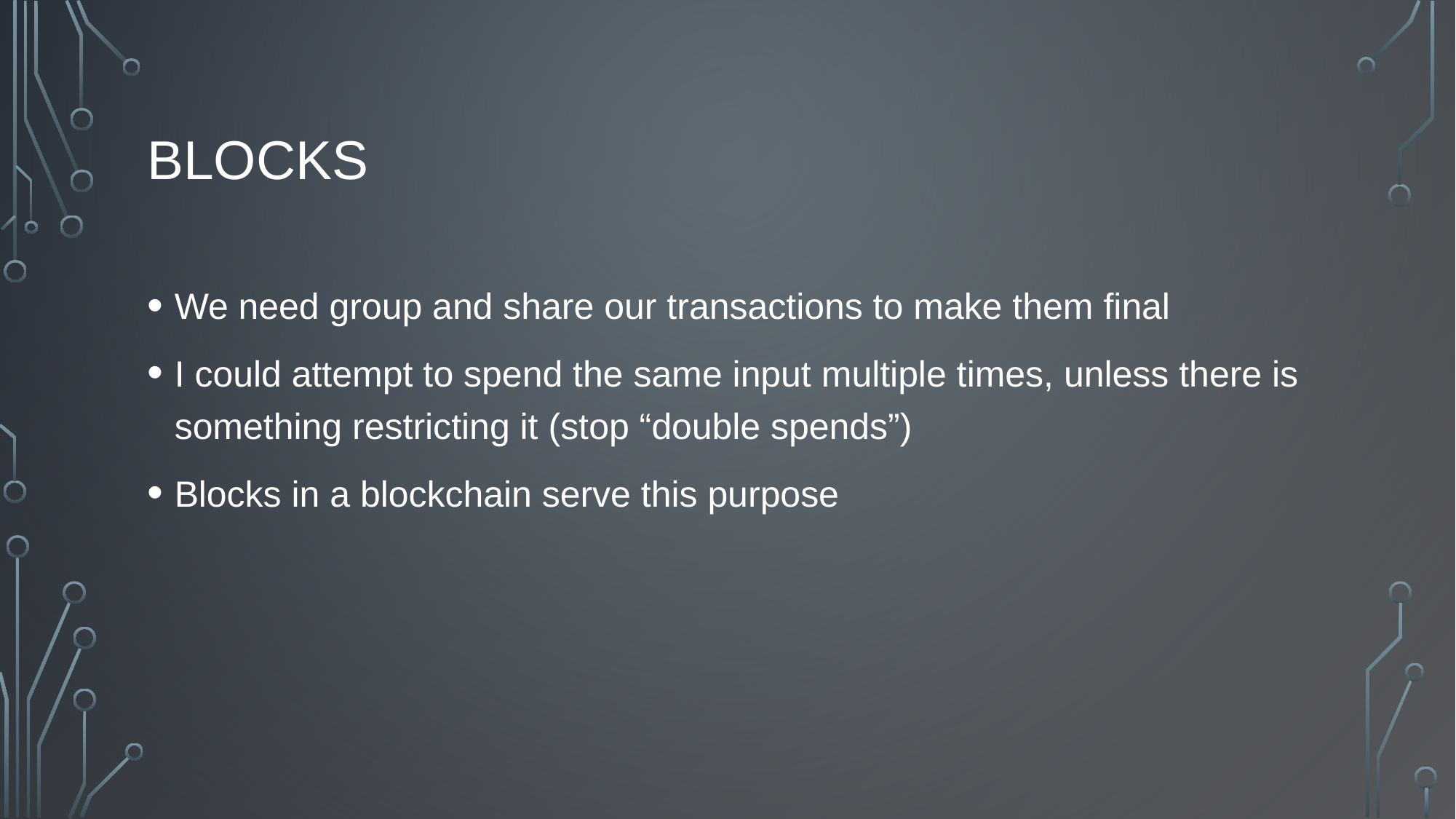

# Blocks
We need group and share our transactions to make them final
I could attempt to spend the same input multiple times, unless there is something restricting it (stop “double spends”)
Blocks in a blockchain serve this purpose